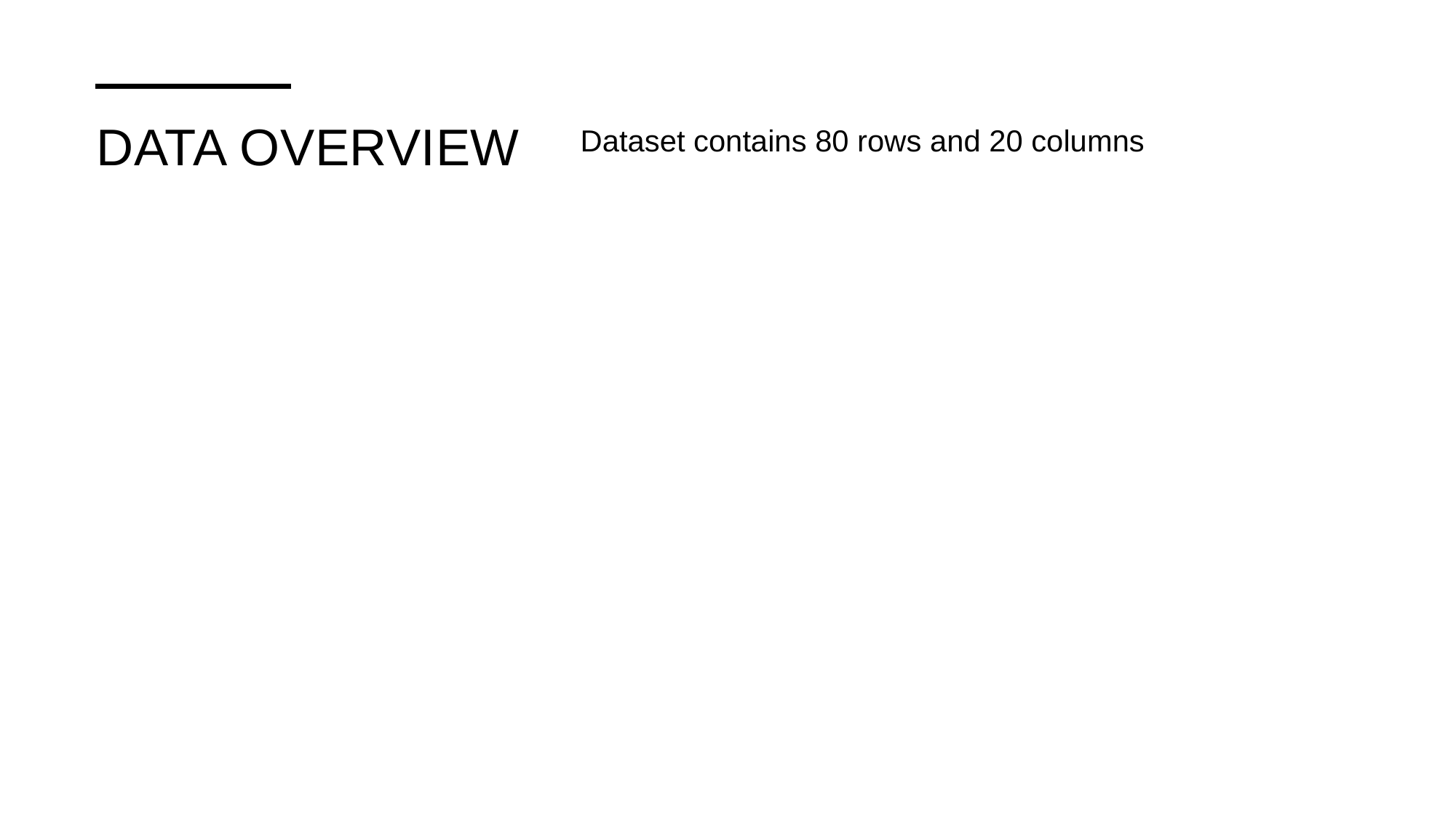

# Data Overview
Dataset contains 80 rows and 20 columns